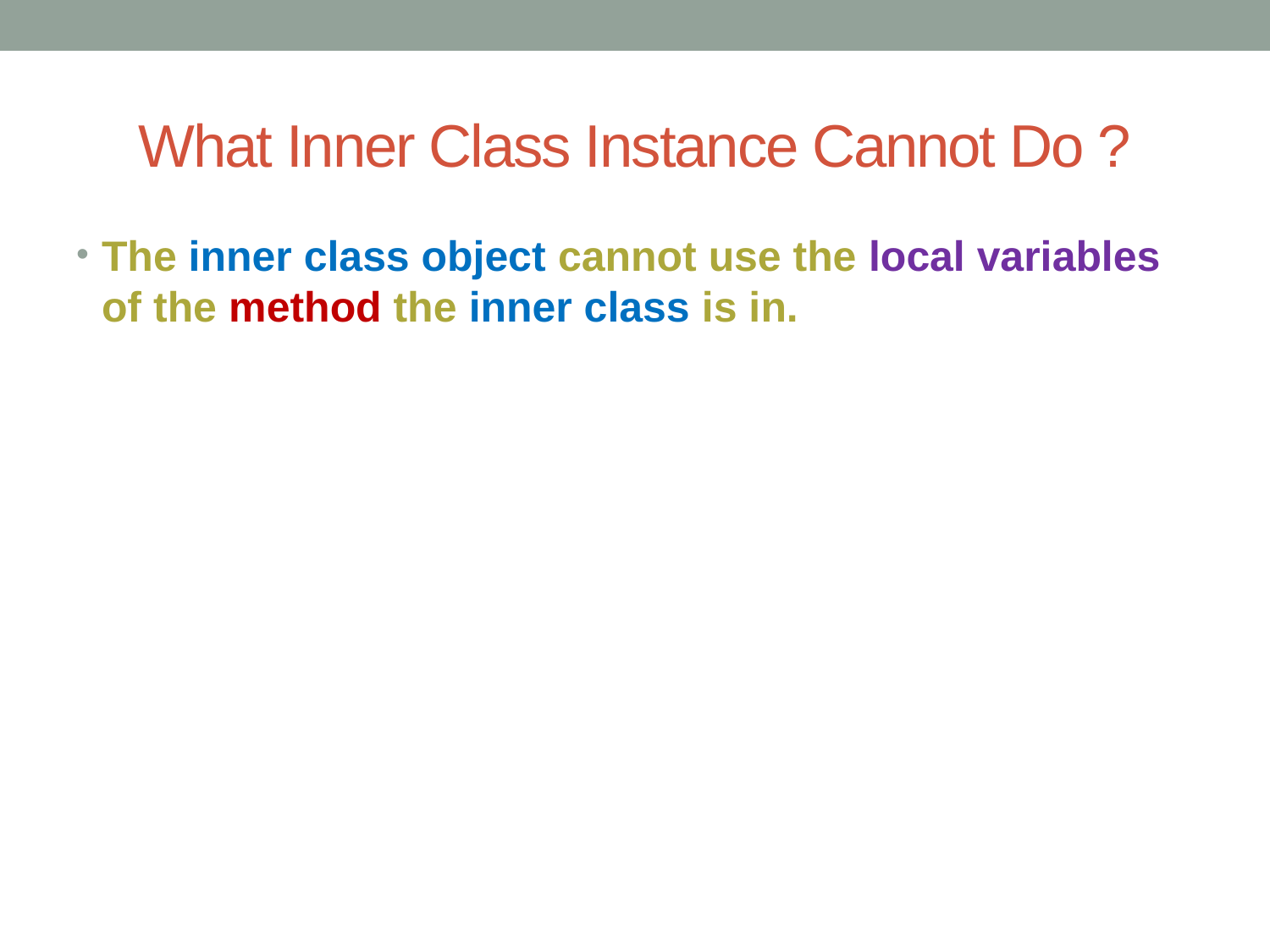

# What Inner Class Instance Cannot Do ?
The inner class object cannot use the local variables of the method the inner class is in.